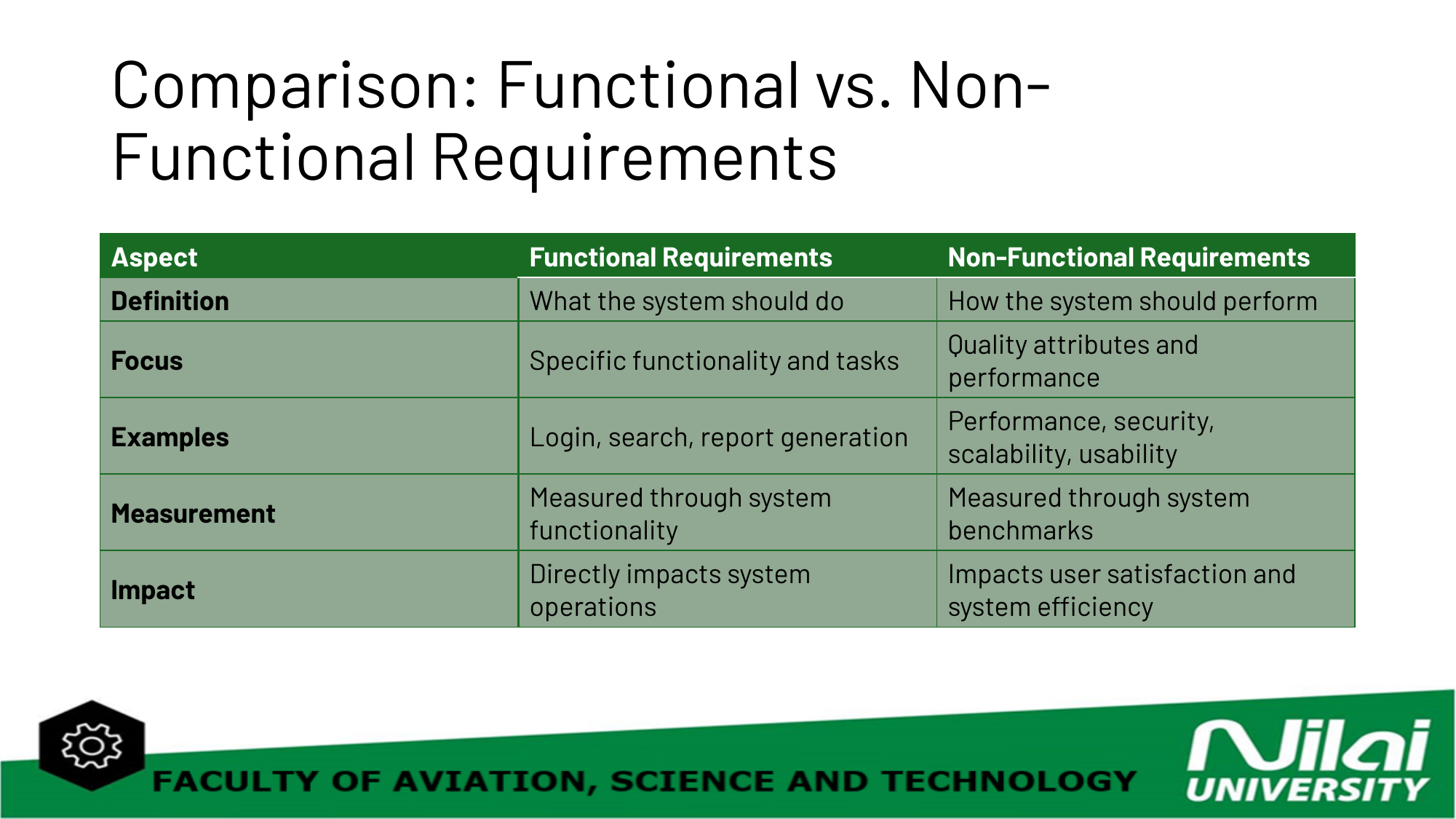

# Comparison: Functional vs. Non-Functional Requirements
| Aspect | Functional Requirements | Non-Functional Requirements |
| --- | --- | --- |
| Definition | What the system should do | How the system should perform |
| Focus | Specific functionality and tasks | Quality attributes and performance |
| Examples | Login, search, report generation | Performance, security, scalability, usability |
| Measurement | Measured through system functionality | Measured through system benchmarks |
| Impact | Directly impacts system operations | Impacts user satisfaction and system efficiency |